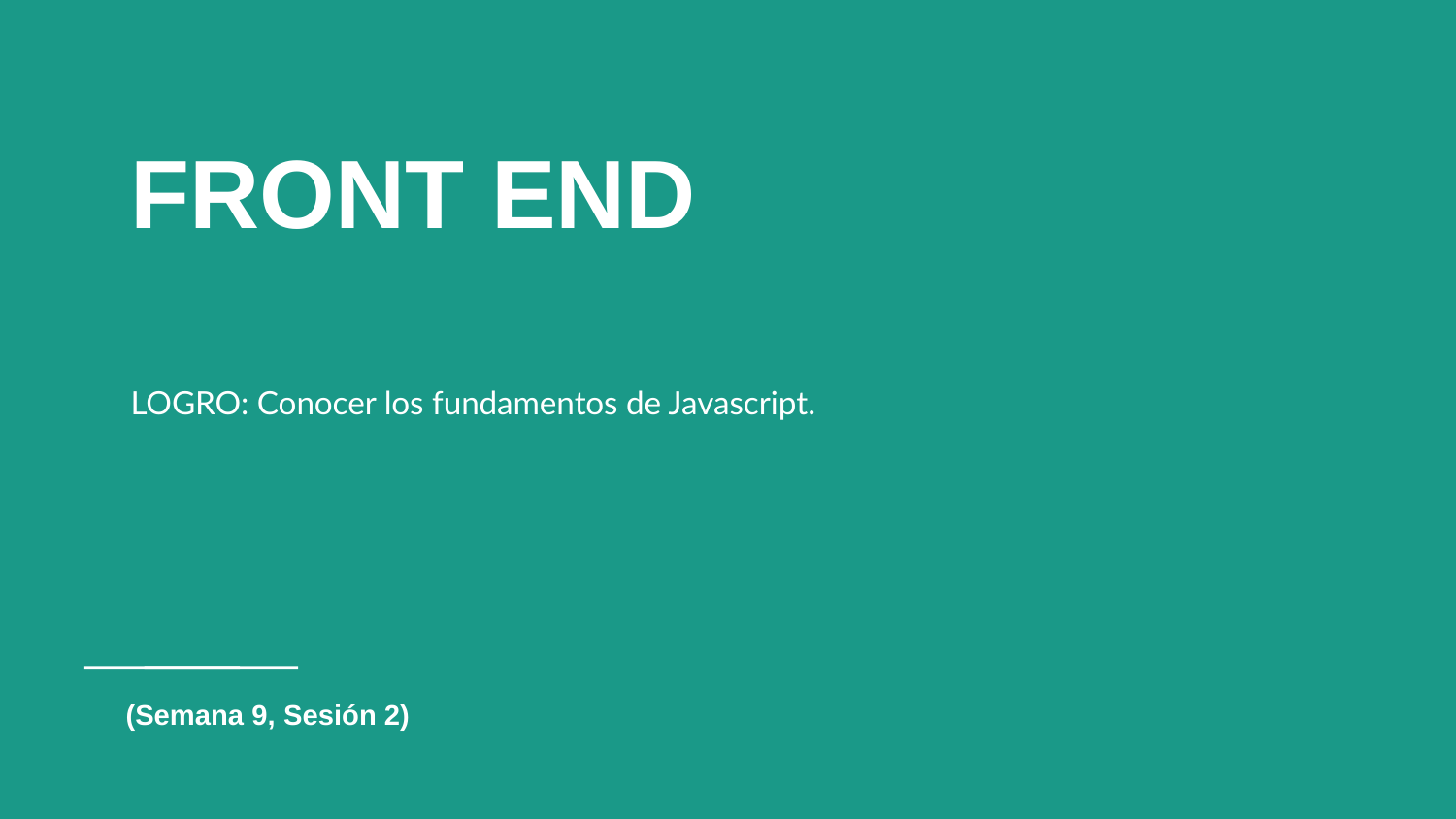

# FRONT END
LOGRO: Conocer los fundamentos de Javascript.

(Semana 9, Sesión 2)